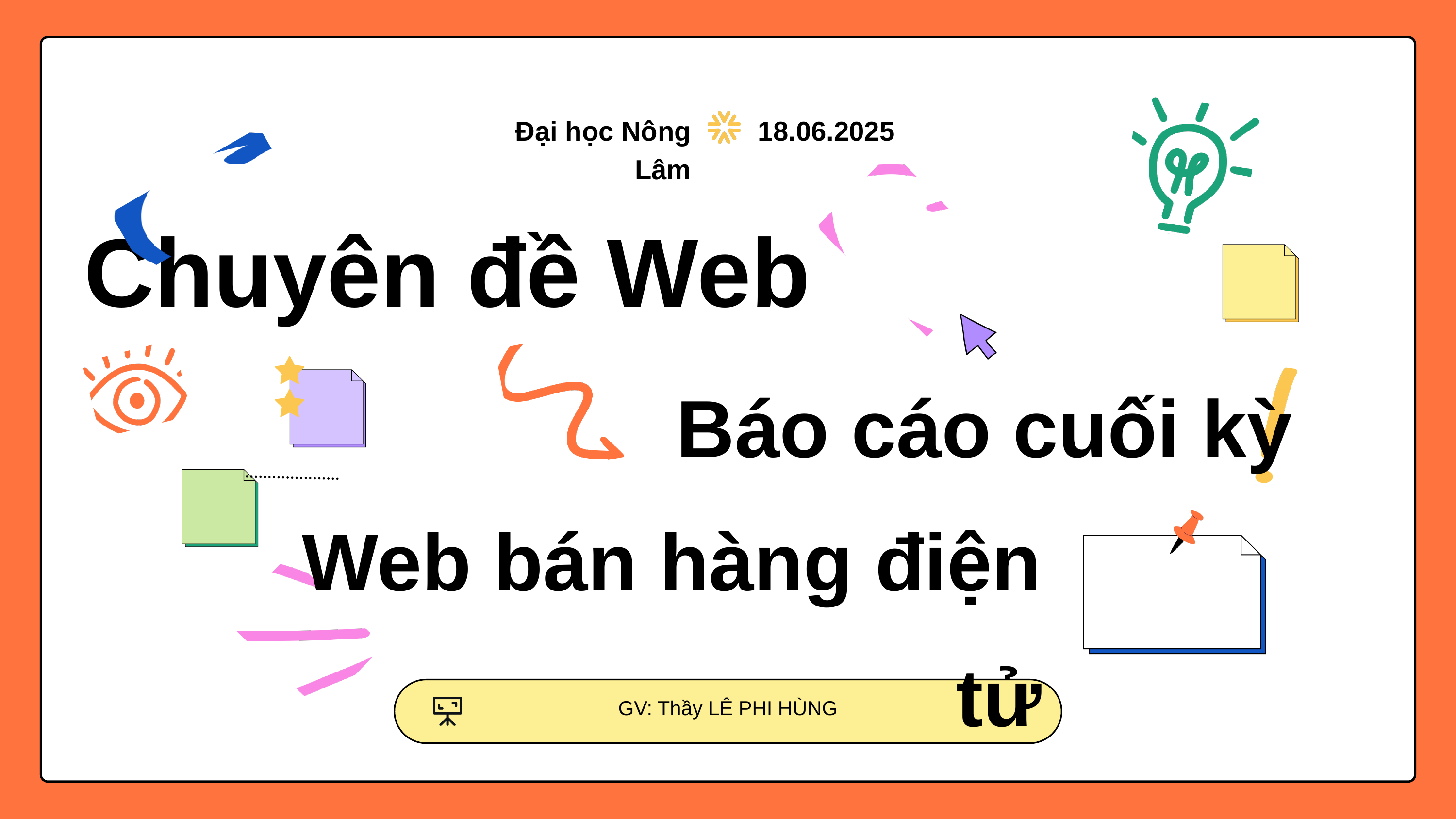

Đại học Nông Lâm
18.06.2025

Chuyên đề Web

Báo cáo cuối kỳ

Web bán hàng điện tử

GV: Thầy LÊ PHI HÙNG